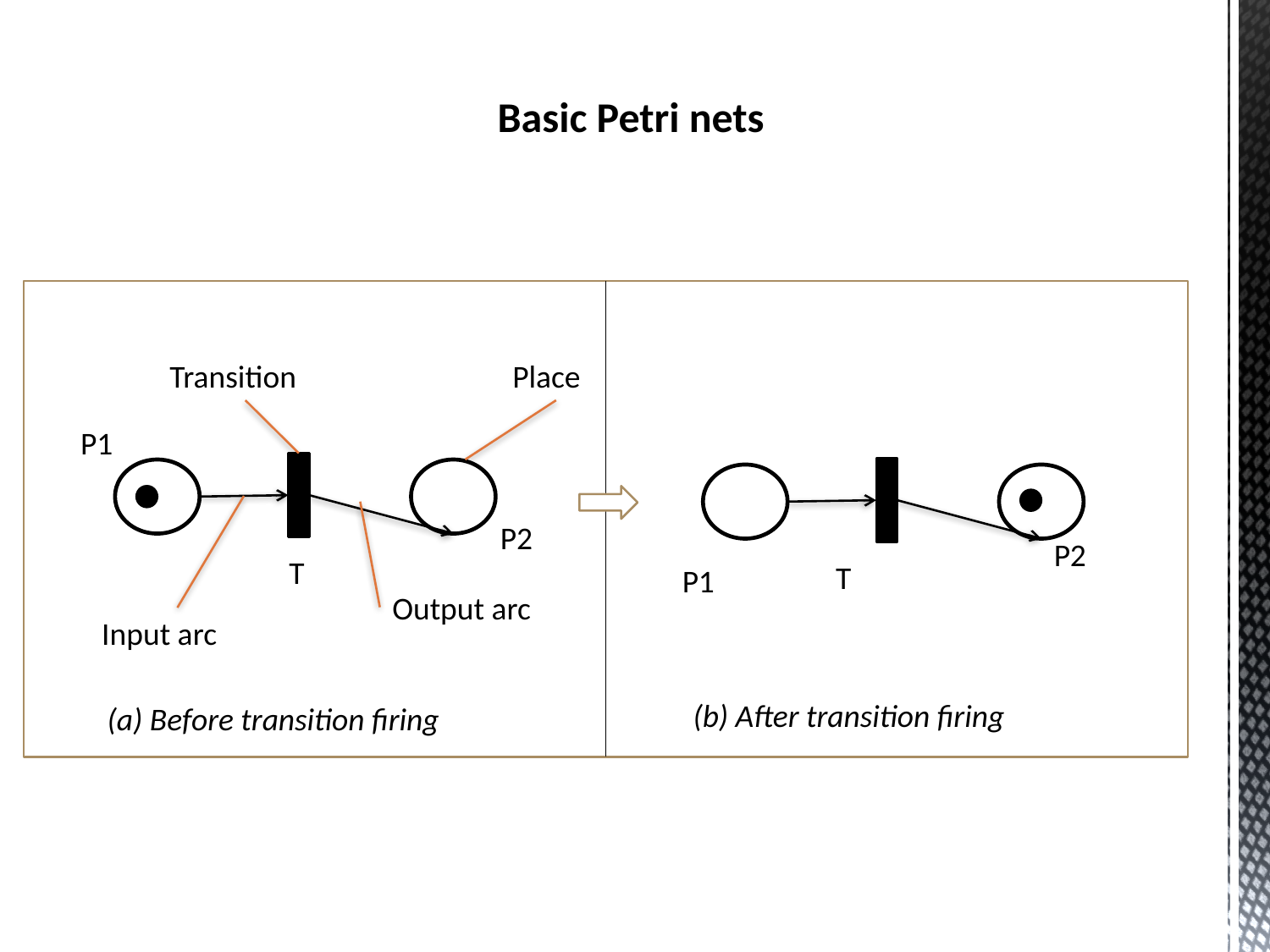

Basic Petri nets

Transition
Place
P1

P2
P2
T
T
P1
Output arc
Input arc
(b) After transition firing
(a) Before transition firing